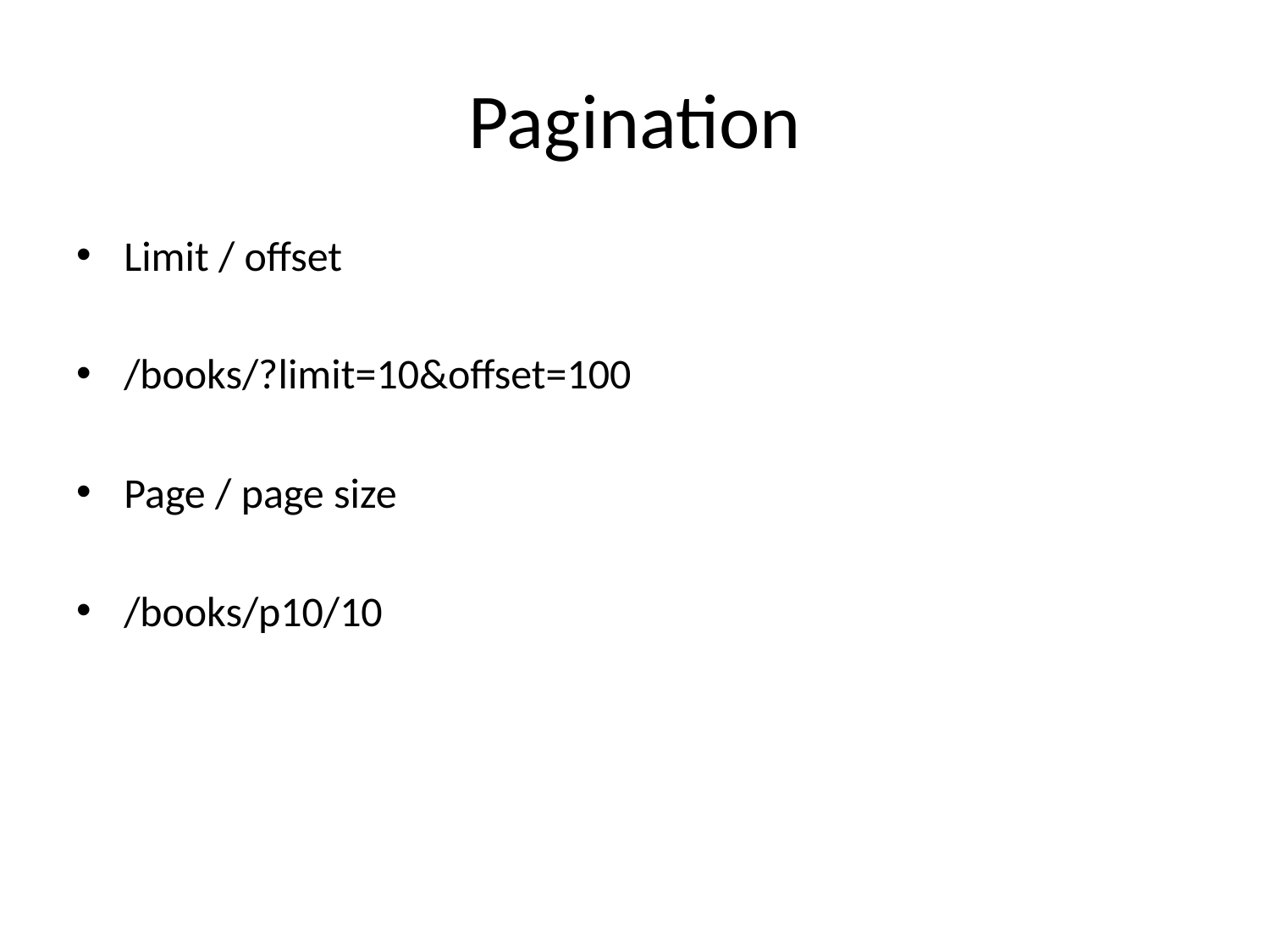

# Pagination
Limit / offset

/books/?limit=10&offset=100

Page / page size

/books/p10/10